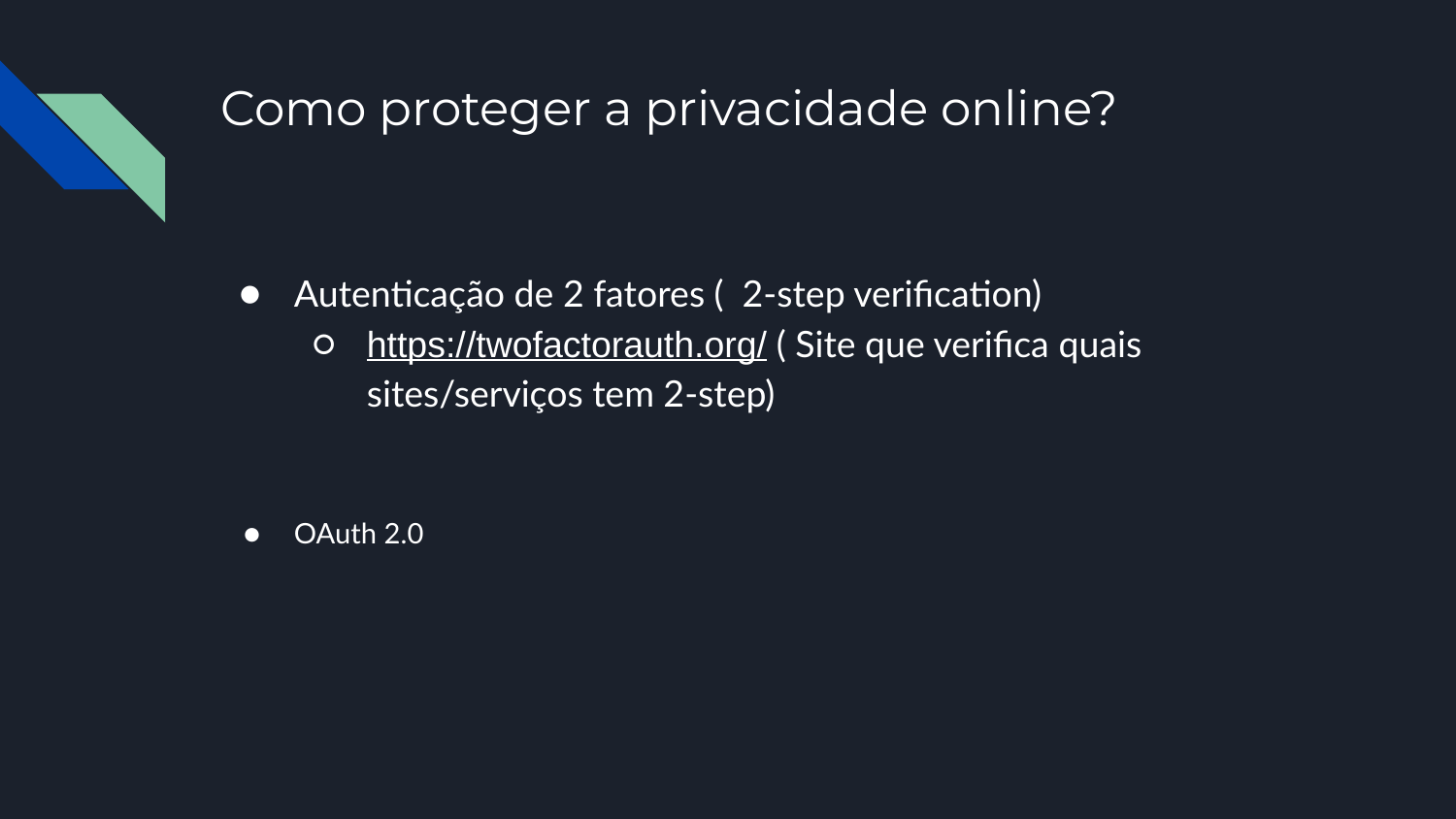

# Como proteger a privacidade online?
Autenticação de 2 fatores (  2-step verification)
https://twofactorauth.org/ ( Site que verifica quais sites/serviços tem 2-step)

OAuth 2.0